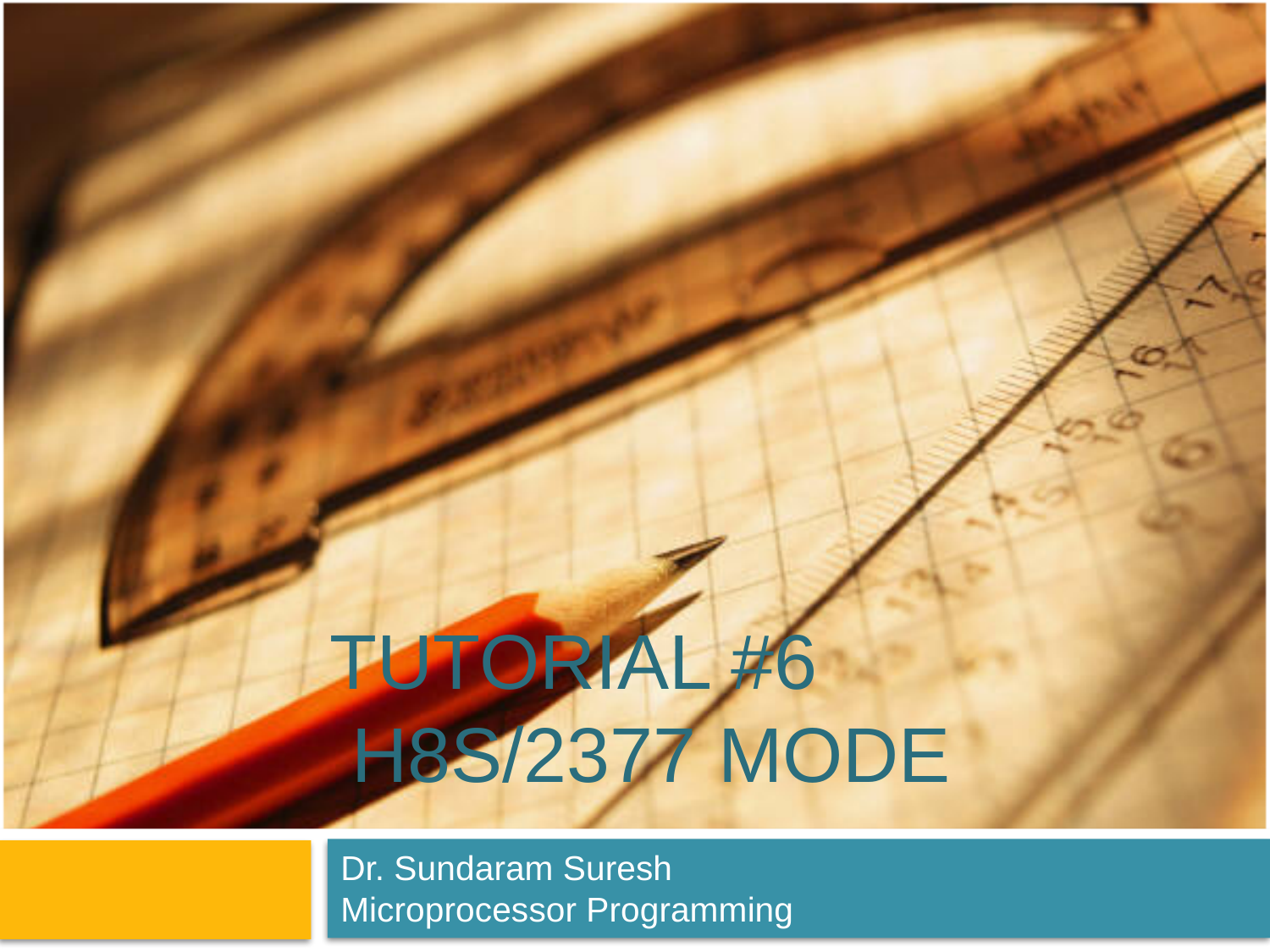

# Tutorial #6 H8s/2377 Mode
Dr. Sundaram Suresh
Microprocessor Programming